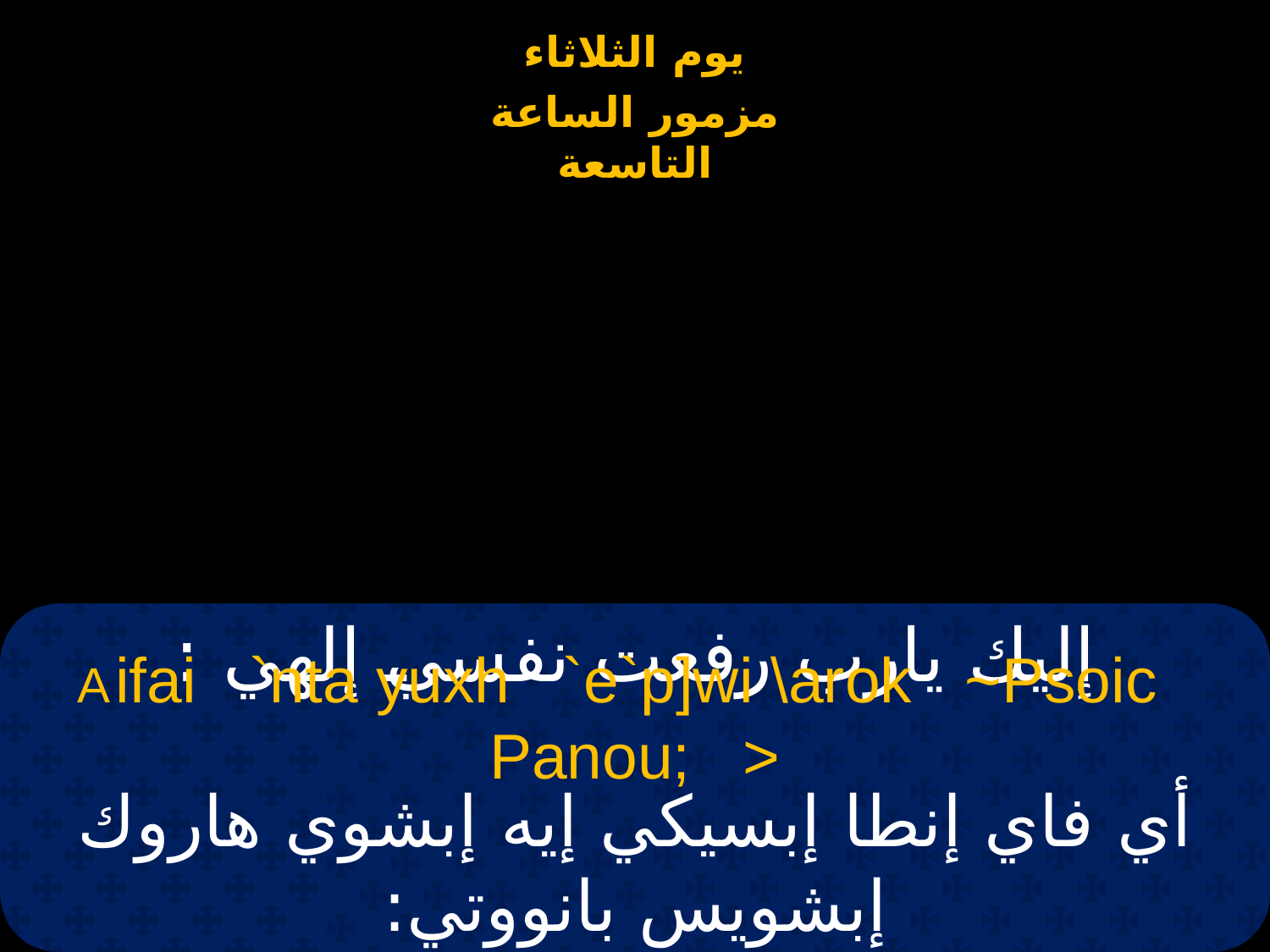

# إليك يارب رفعت نفسي إلهي :
Aifai   `nta yuxh   `e`p]wi \arok   ~Psoic   Panou;   >
أي فاي إنطا إبسيكي إيه إبشوي هاروك إبشويس بانووتي: